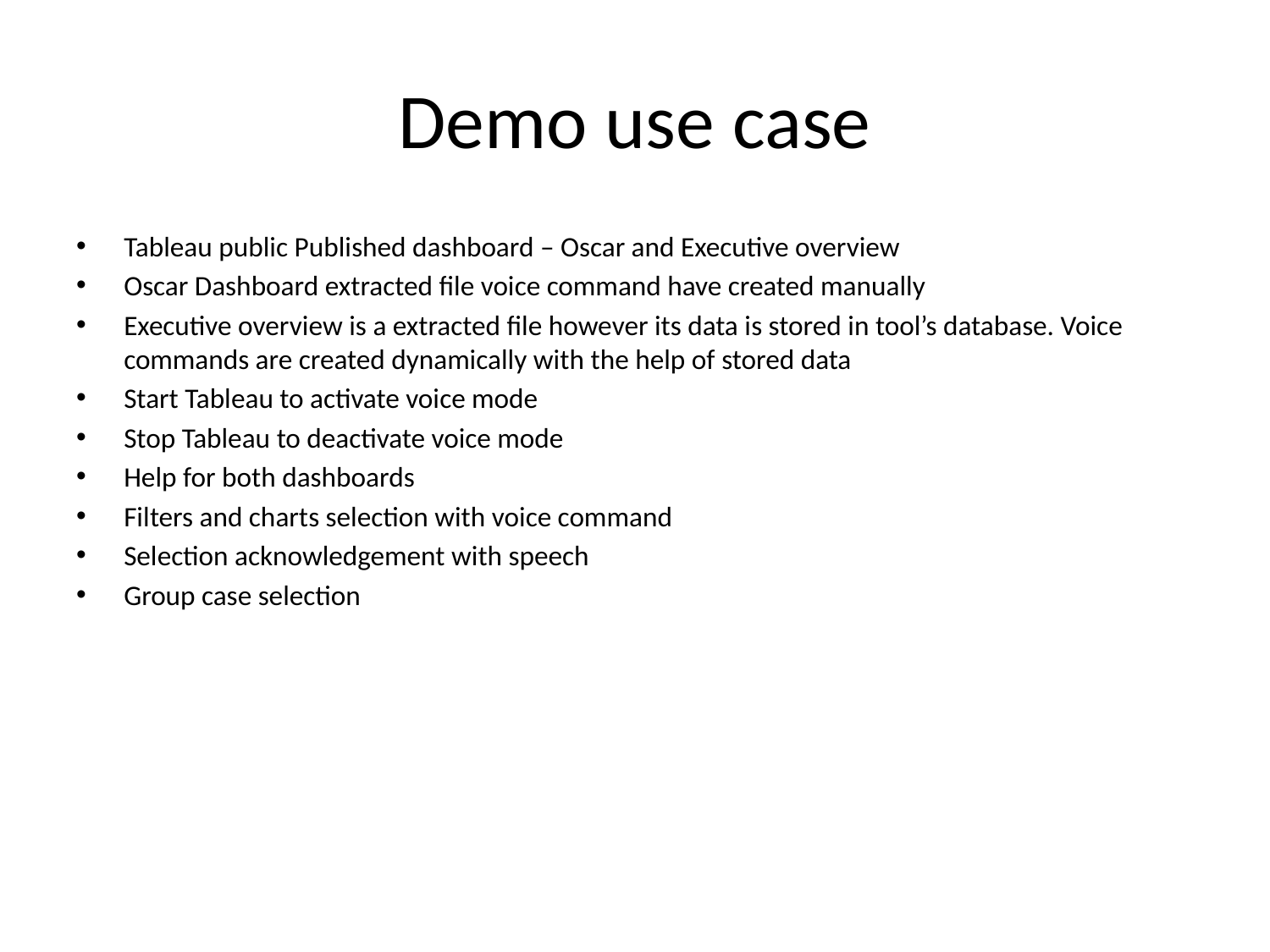

# Demo use case
Tableau public Published dashboard – Oscar and Executive overview
Oscar Dashboard extracted file voice command have created manually
Executive overview is a extracted file however its data is stored in tool’s database. Voice commands are created dynamically with the help of stored data
Start Tableau to activate voice mode
Stop Tableau to deactivate voice mode
Help for both dashboards
Filters and charts selection with voice command
Selection acknowledgement with speech
Group case selection